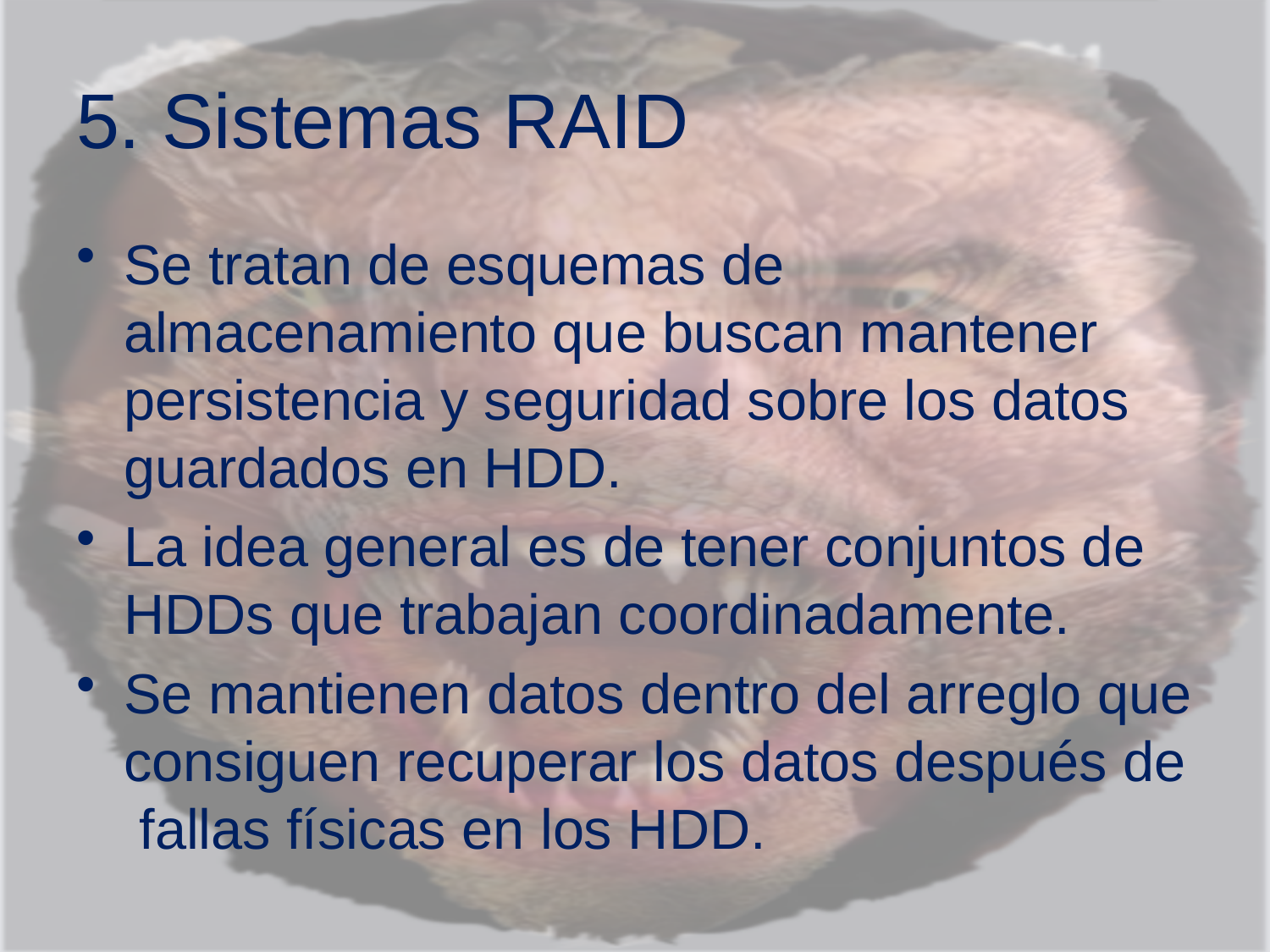

# 5. Sistemas RAID
Se tratan de esquemas de almacenamiento que buscan mantener persistencia y seguridad sobre los datos guardados en HDD.
La idea general es de tener conjuntos de HDDs que trabajan coordinadamente.
Se mantienen datos dentro del arreglo que consiguen recuperar los datos después de  fallas físicas en los HDD.